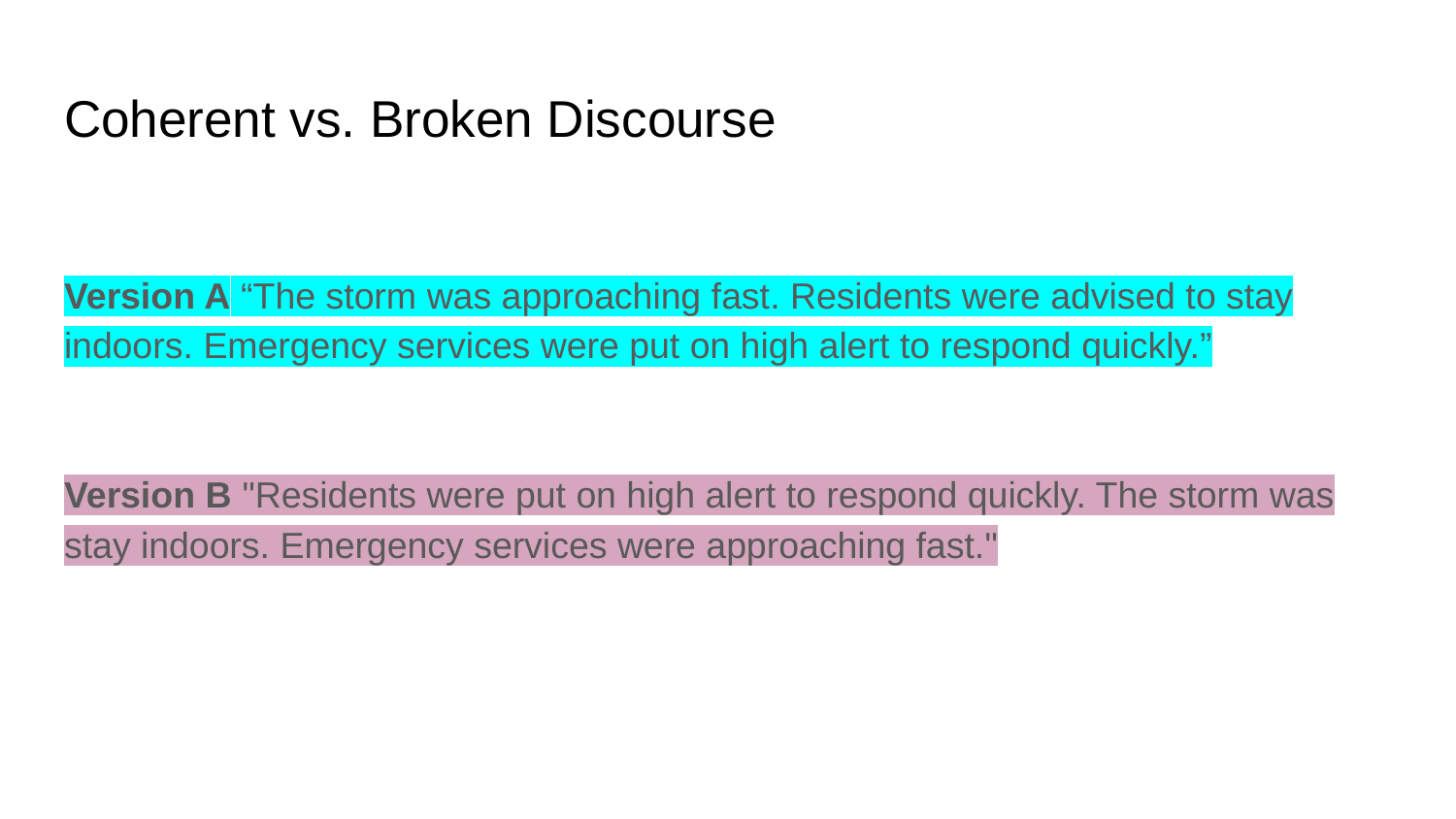

# Coherent vs. Broken Discourse

Version A “The storm was approaching fast. Residents were advised to stay indoors. Emergency services were put on high alert to respond quickly.”

Version B "Residents were put on high alert to respond quickly. The storm was stay indoors. Emergency services were approaching fast."